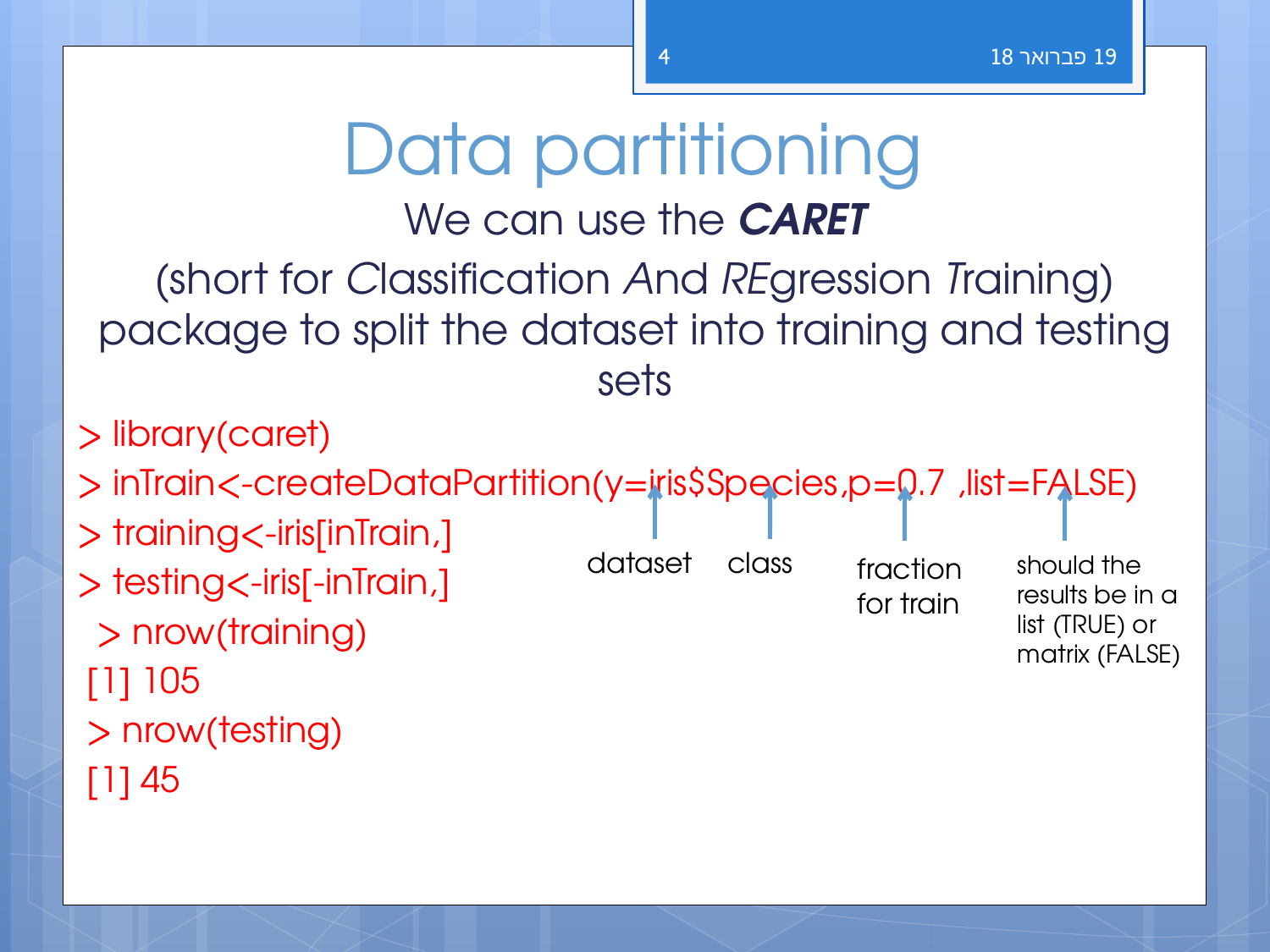

4
19 פברואר 18
# Data partitioning
We can use the CARET
(short for Classification And REgression Training) package to split the dataset into training and testing sets
> library(caret)
> inTrain<-createDataPartition(y=iris$Species,p=0.7 ,list=FALSE)
> training<-iris[inTrain,]
> testing<-iris[-inTrain,]
 > nrow(training)
[1] 105
> nrow(testing)
[1] 45

dataset
class
should the results be in a list (TRUE) or matrix (FALSE)
fraction for train